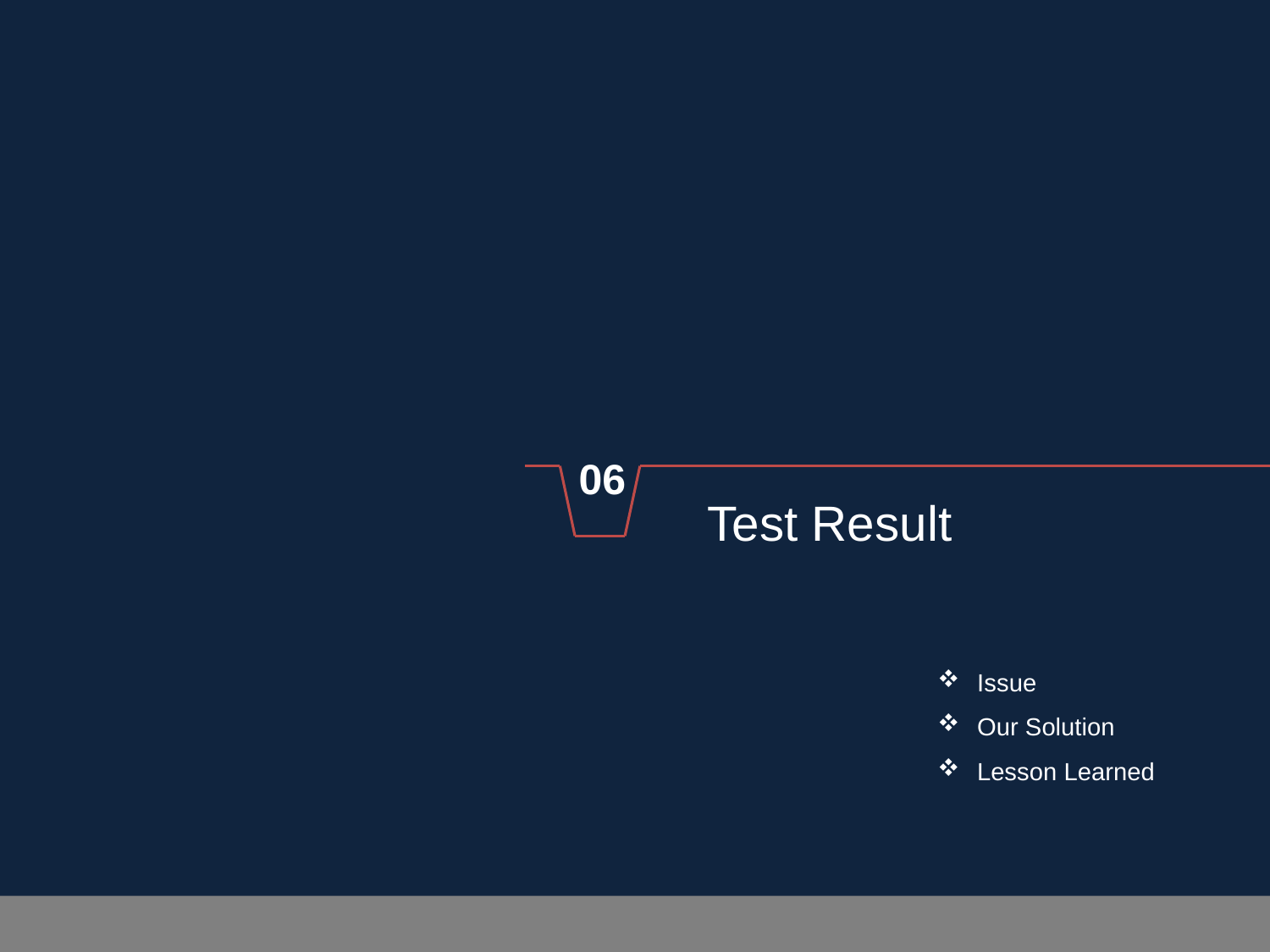

#

06
Test Result
Issue
Our Solution
Lesson Learned